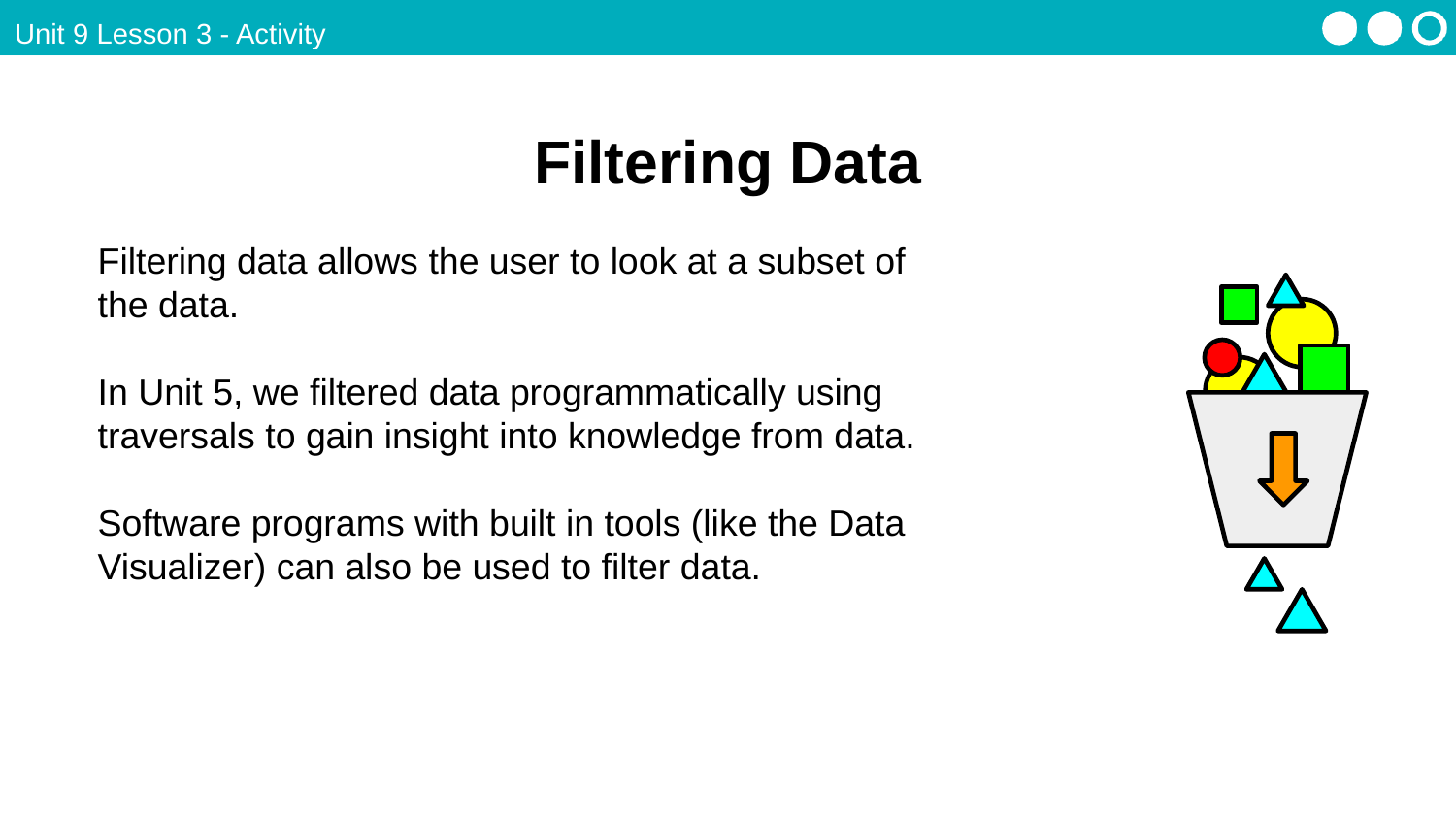

Unit 9 Lesson 3 - Activity

Filtering Data
Filtering data allows the user to look at a subset of the data.

In Unit 5, we filtered data programmatically using traversals to gain insight into knowledge from data.

Software programs with built in tools (like the Data Visualizer) can also be used to filter data.